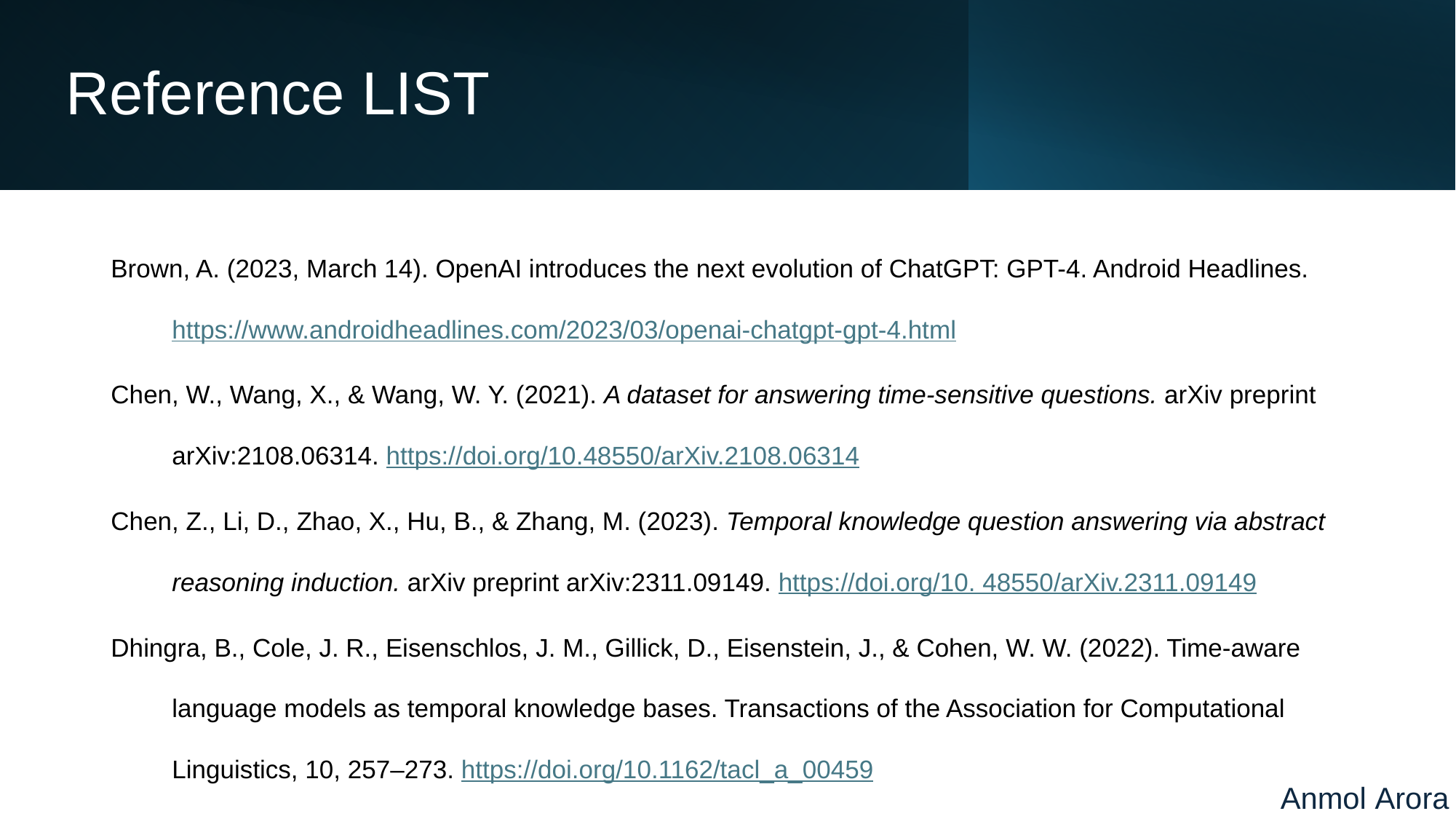

# Reference LIST
Brown, A. (2023, March 14). OpenAI introduces the next evolution of ChatGPT: GPT-4. Android Headlines. https://www.androidheadlines.com/2023/03/openai-chatgpt-gpt-4.html
Chen, W., Wang, X., & Wang, W. Y. (2021). A dataset for answering time-sensitive questions. arXiv preprint arXiv:2108.06314. https://doi.org/10.48550/arXiv.2108.06314
Chen, Z., Li, D., Zhao, X., Hu, B., & Zhang, M. (2023). Temporal knowledge question answering via abstract reasoning induction. arXiv preprint arXiv:2311.09149. https://doi.org/10. 48550/arXiv.2311.09149
Dhingra, B., Cole, J. R., Eisenschlos, J. M., Gillick, D., Eisenstein, J., & Cohen, W. W. (2022). Time-aware language models as temporal knowledge bases. Transactions of the Association for Computational Linguistics, 10, 257–273. https://doi.org/10.1162/tacl_a_00459

Anmol Arora